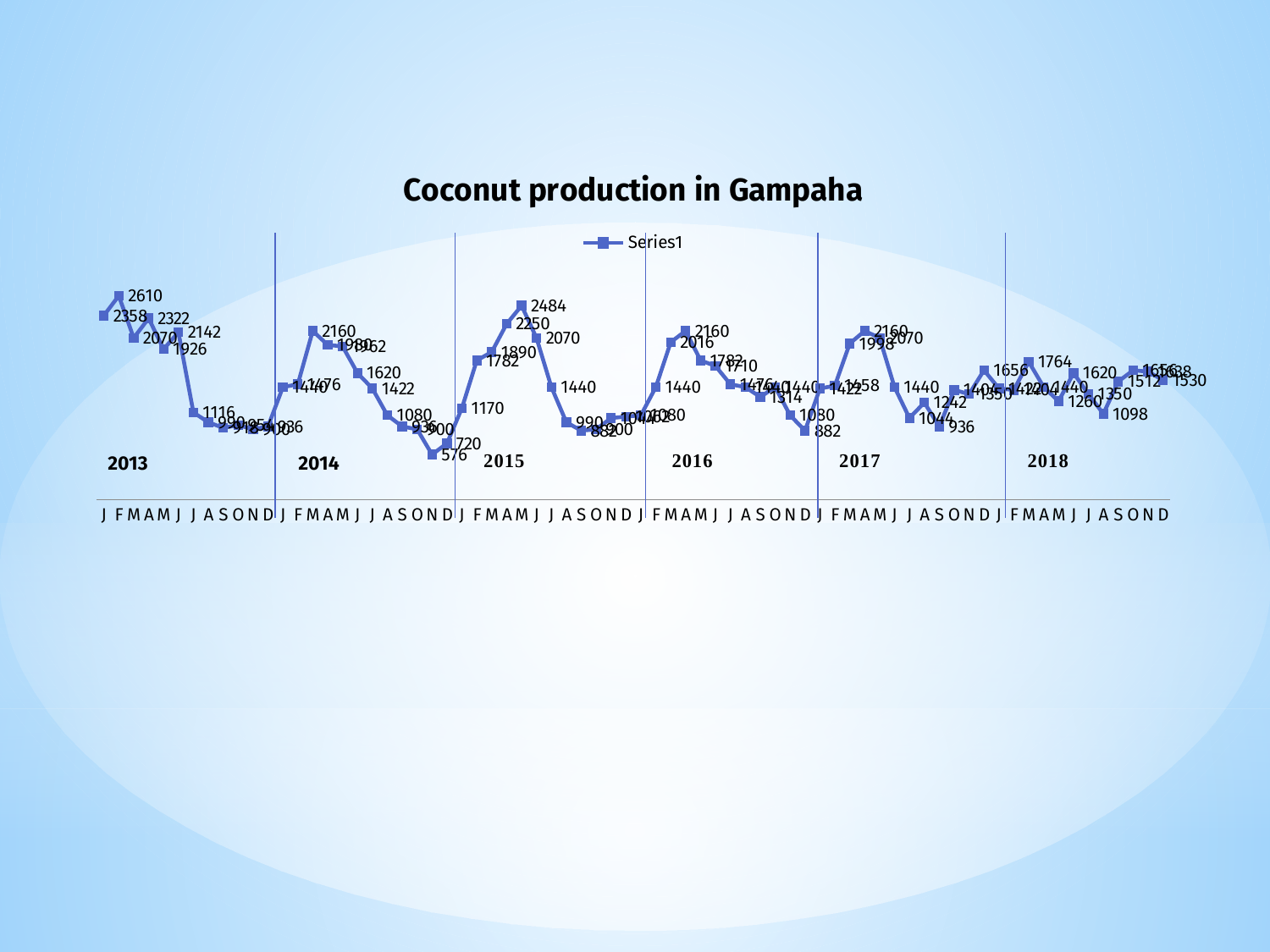

### Chart: Coconut production in Gampaha

| Category |  |
|---|---|
| J | 2358.0 |
| F | 2610.0 |
| M | 2070.0 |
| A | 2322.0 |
| M | 1926.0 |
| J | 2142.0 |
| J | 1116.0 |
| A | 990.0 |
| S | 918.0 |
| O | 954.0 |
| N | 900.0 |
| D | 936.0 |
| J | 1440.0 |
| F | 1476.0 |
| M | 2160.0 |
| A | 1980.0 |
| M | 1962.0 |
| J | 1620.0 |
| J | 1422.0 |
| A | 1080.0 |
| S | 936.0 |
| O | 900.0 |
| N | 576.0 |
| D | 720.0 |
| J | 1170.0 |
| F | 1782.0 |
| M | 1890.0 |
| A | 2250.0 |
| M | 2484.0 |
| J | 2070.0 |
| J | 1440.0 |
| A | 990.0 |
| S | 882.0 |
| O | 900.0 |
| N | 1044.0 |
| D | 1062.0 |
| J | 1080.0 |
| F | 1440.0 |
| M | 2016.0 |
| A | 2160.0 |
| M | 1782.0 |
| J | 1710.0 |
| J | 1476.0 |
| A | 1440.0 |
| S | 1314.0 |
| O | 1440.0 |
| N | 1080.0 |
| D | 882.0 |
| J | 1422.0 |
| F | 1458.0 |
| M | 1998.0 |
| A | 2160.0 |
| M | 2070.0 |
| J | 1440.0 |
| J | 1044.0 |
| A | 1242.0 |
| S | 936.0 |
| O | 1404.0 |
| N | 1350.0 |
| D | 1656.0 |
| J | 1422.0 |
| F | 1404.0 |
| M | 1764.0 |
| A | 1440.0 |
| M | 1260.0 |
| J | 1620.0 |
| J | 1350.0 |
| A | 1098.0 |
| S | 1512.0 |
| O | 1656.0 |
| N | 1638.0 |
| D | 1530.0 |
2013
2014